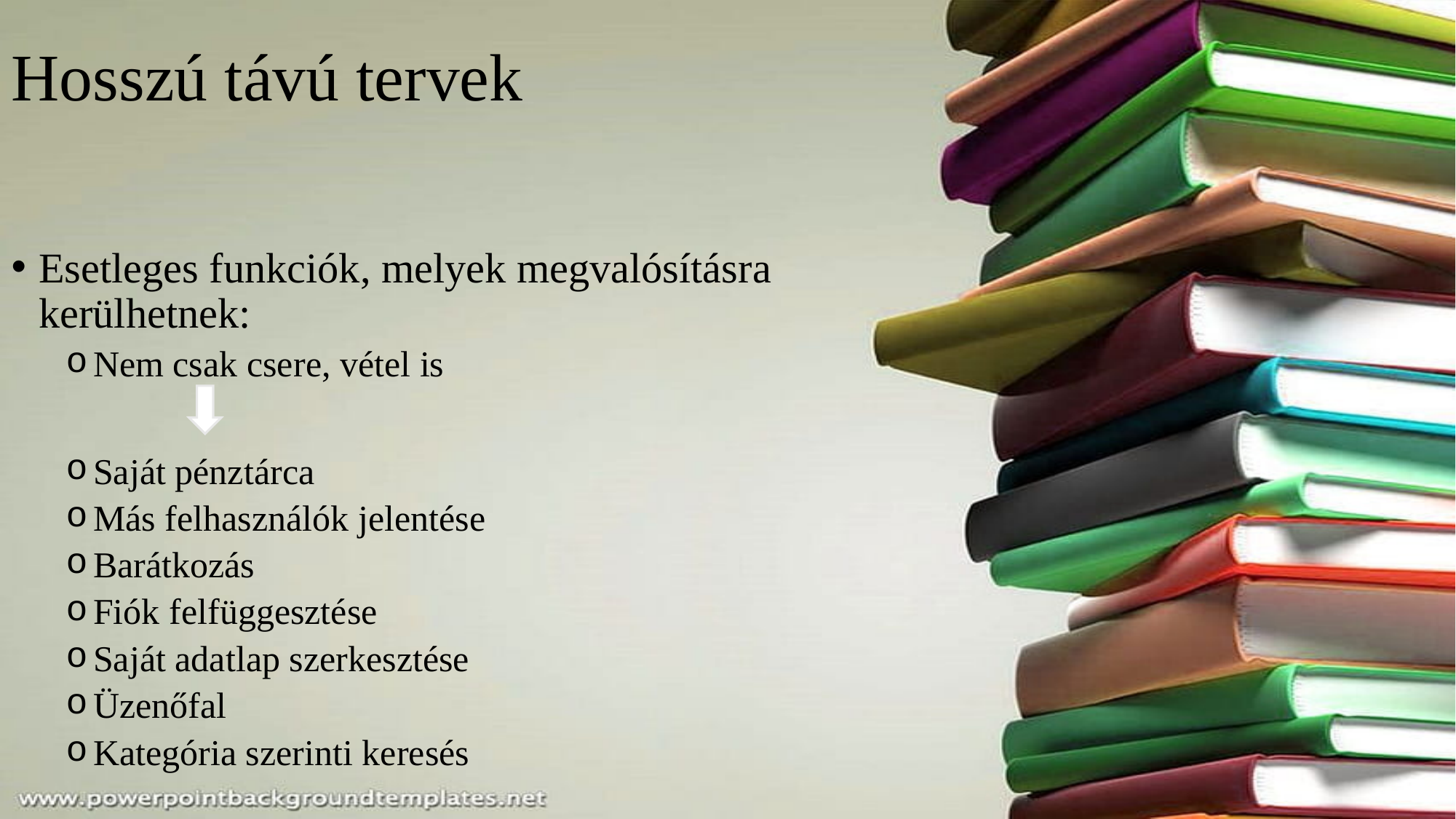

# Hosszú távú tervek
Esetleges funkciók, melyek megvalósításra kerülhetnek:
Nem csak csere, vétel is

Saját pénztárca
Más felhasználók jelentése
Barátkozás
Fiók felfüggesztése
Saját adatlap szerkesztése
Üzenőfal
Kategória szerinti keresés